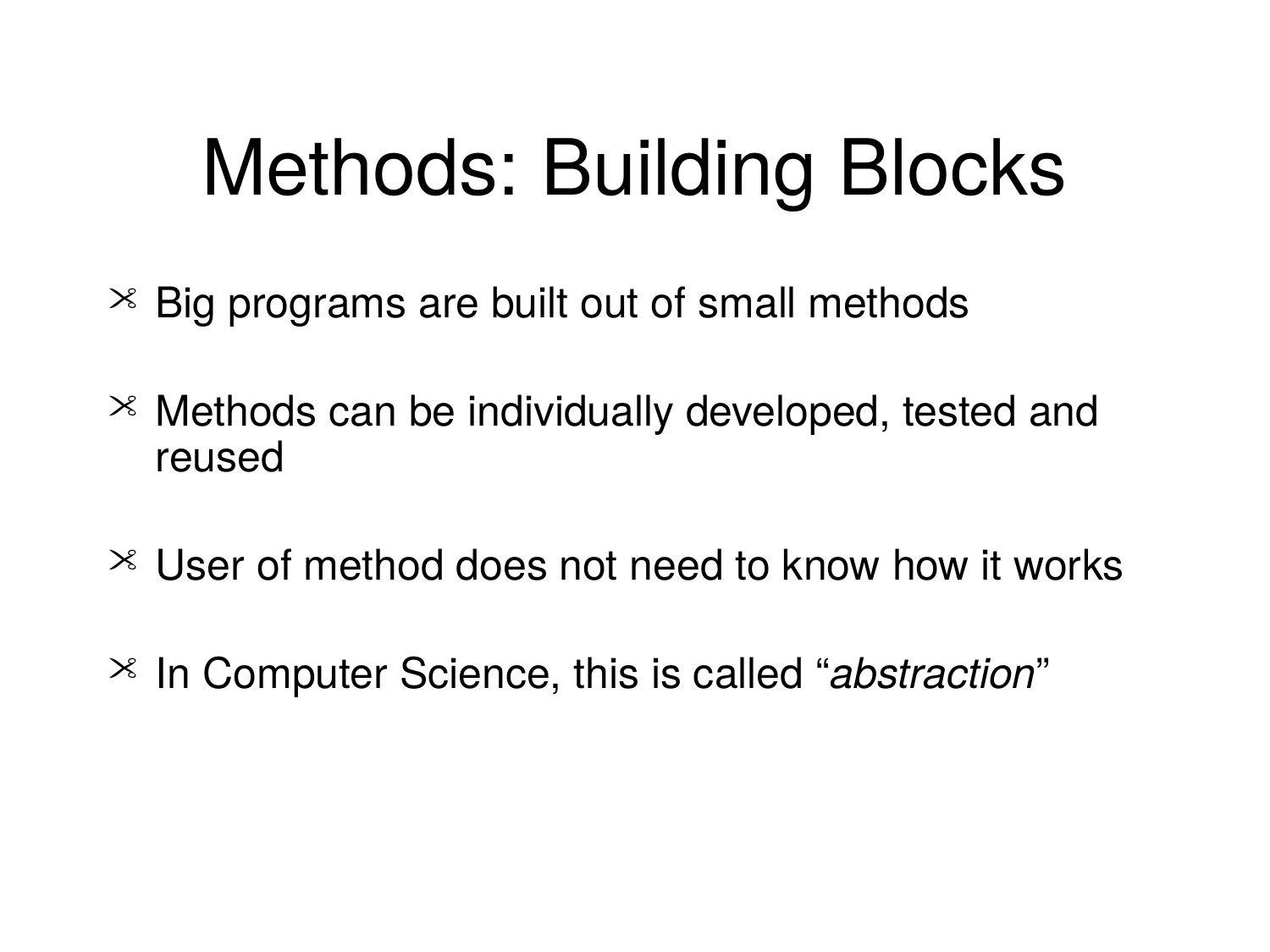

# Methods: Building Blocks
Big programs are built out of small methods

Methods can be individually developed, tested and reused

User of method does not need to know how it works

In Computer Science, this is called “abstraction”